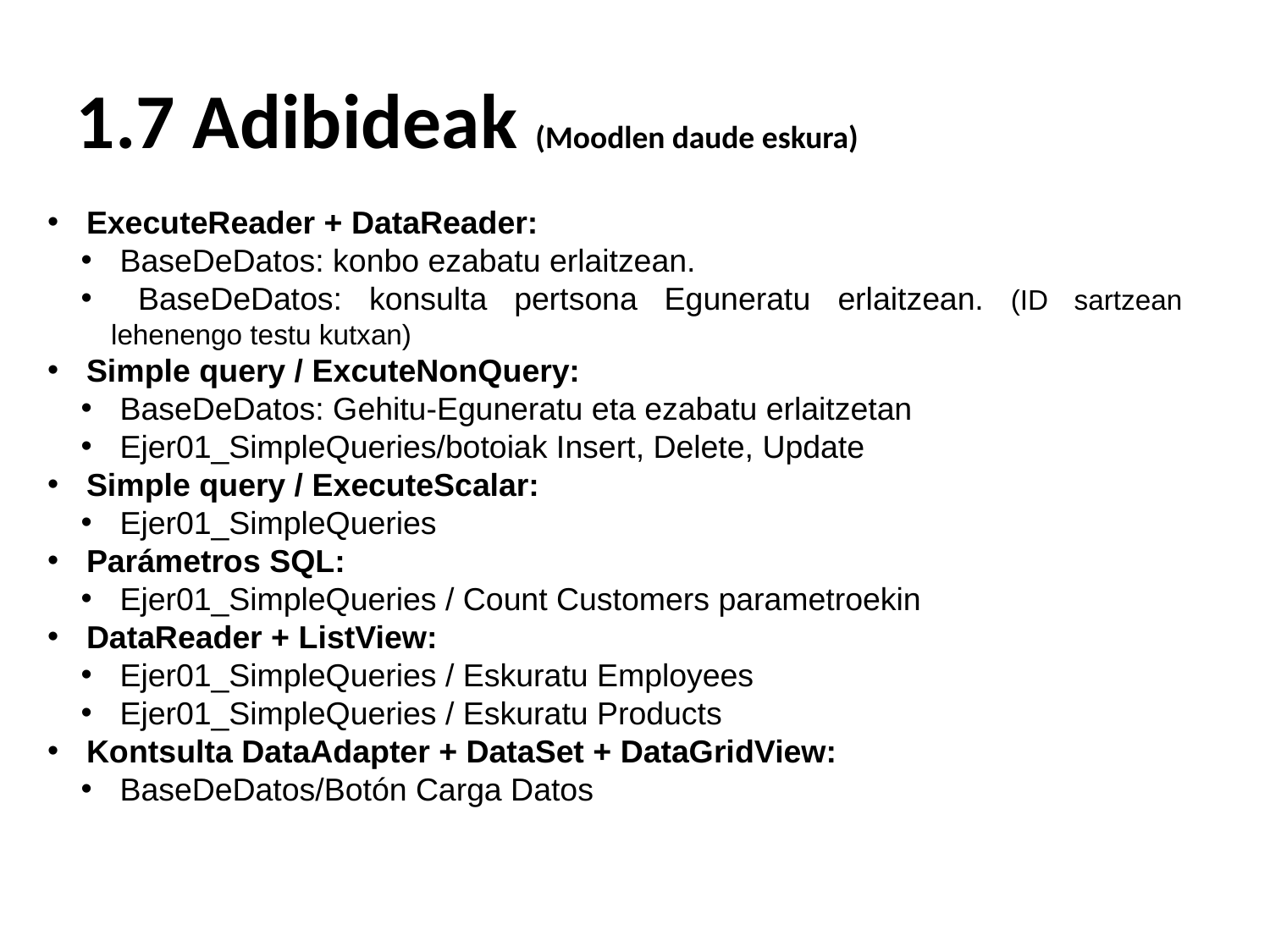

1.7 Adibideak (Moodlen daude eskura)
 ExecuteReader + DataReader:
 BaseDeDatos: konbo ezabatu erlaitzean.
 BaseDeDatos: konsulta pertsona Eguneratu erlaitzean. (ID sartzean lehenengo testu kutxan)
 Simple query / ExcuteNonQuery:
 BaseDeDatos: Gehitu-Eguneratu eta ezabatu erlaitzetan
 Ejer01_SimpleQueries/botoiak Insert, Delete, Update
 Simple query / ExecuteScalar:
 Ejer01_SimpleQueries
 Parámetros SQL:
 Ejer01_SimpleQueries / Count Customers parametroekin
 DataReader + ListView:
 Ejer01_SimpleQueries / Eskuratu Employees
 Ejer01_SimpleQueries / Eskuratu Products
 Kontsulta DataAdapter + DataSet + DataGridView:
 BaseDeDatos/Botón Carga Datos